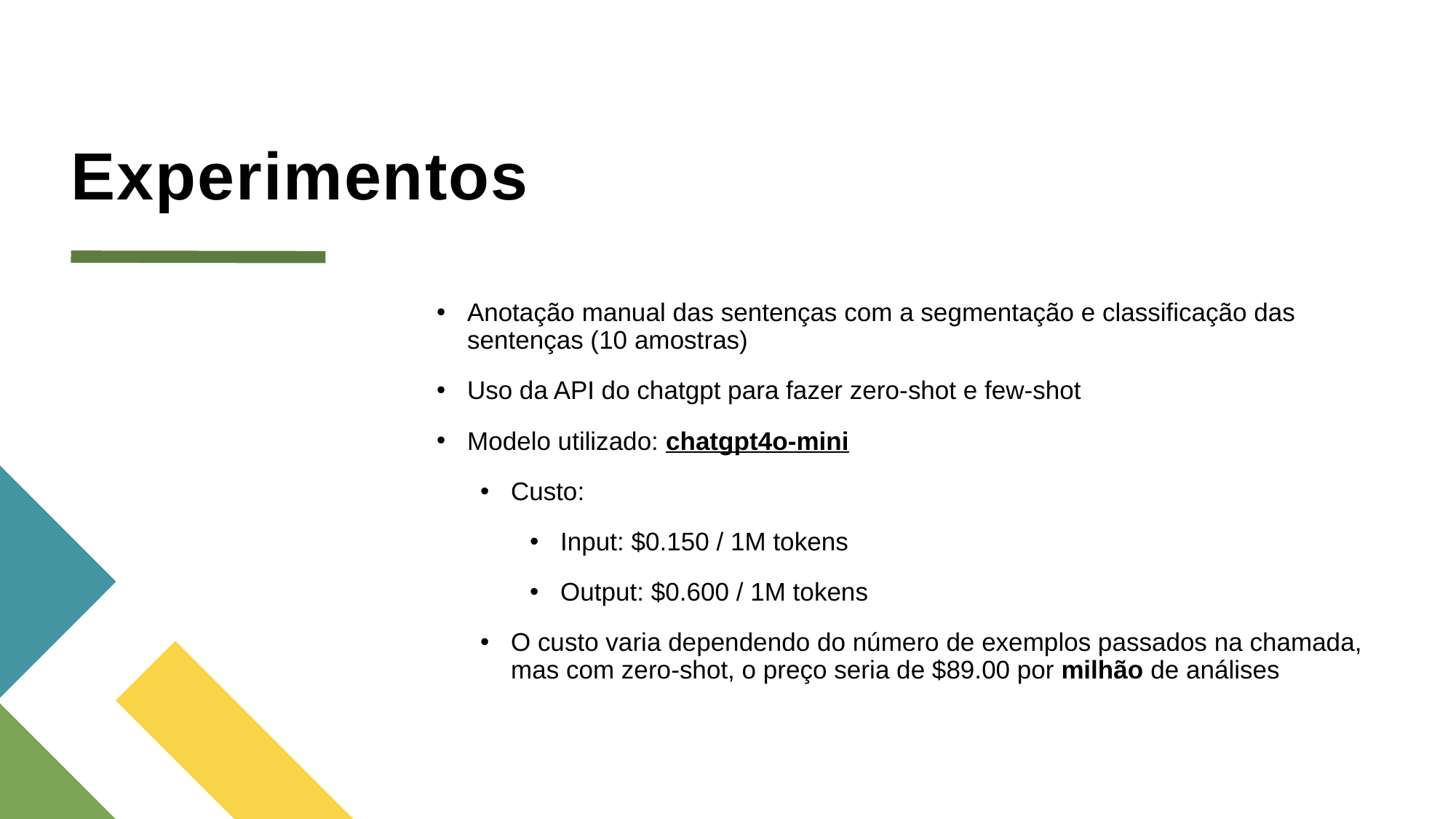

# Experimentos
Anotação manual das sentenças com a segmentação e classificação das sentenças (10 amostras)
Uso da API do chatgpt para fazer zero-shot e few-shot
Modelo utilizado: chatgpt4o-mini
Custo:
Input: $0.150 / 1M tokens
Output: $0.600 / 1M tokens
O custo varia dependendo do número de exemplos passados na chamada, mas com zero-shot, o preço seria de $89.00 por milhão de análises